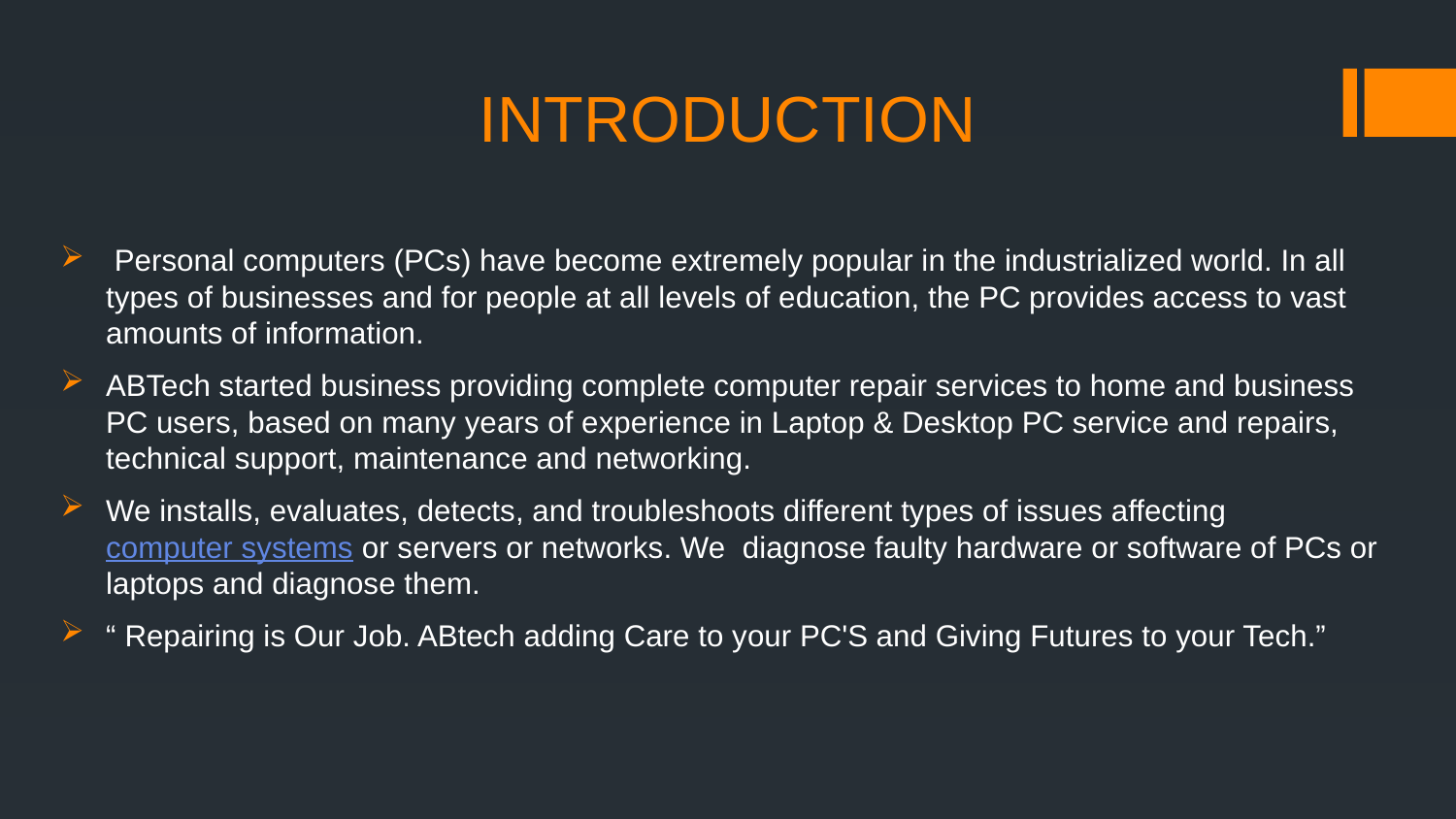

# INTRODUCTION

 Personal computers (PCs) have become extremely popular in the industrialized world. In all types of businesses and for people at all levels of education, the PC provides access to vast amounts of information.
ABTech started business providing complete computer repair services to home and business PC users, based on many years of experience in Laptop & Desktop PC service and repairs, technical support, maintenance and networking.
We installs, evaluates, detects, and troubleshoots different types of issues affecting computer systems or servers or networks. We  diagnose faulty hardware or software of PCs or laptops and diagnose them.
“ Repairing is Our Job. ABtech adding Care to your PC'S and Giving Futures to your Tech.”